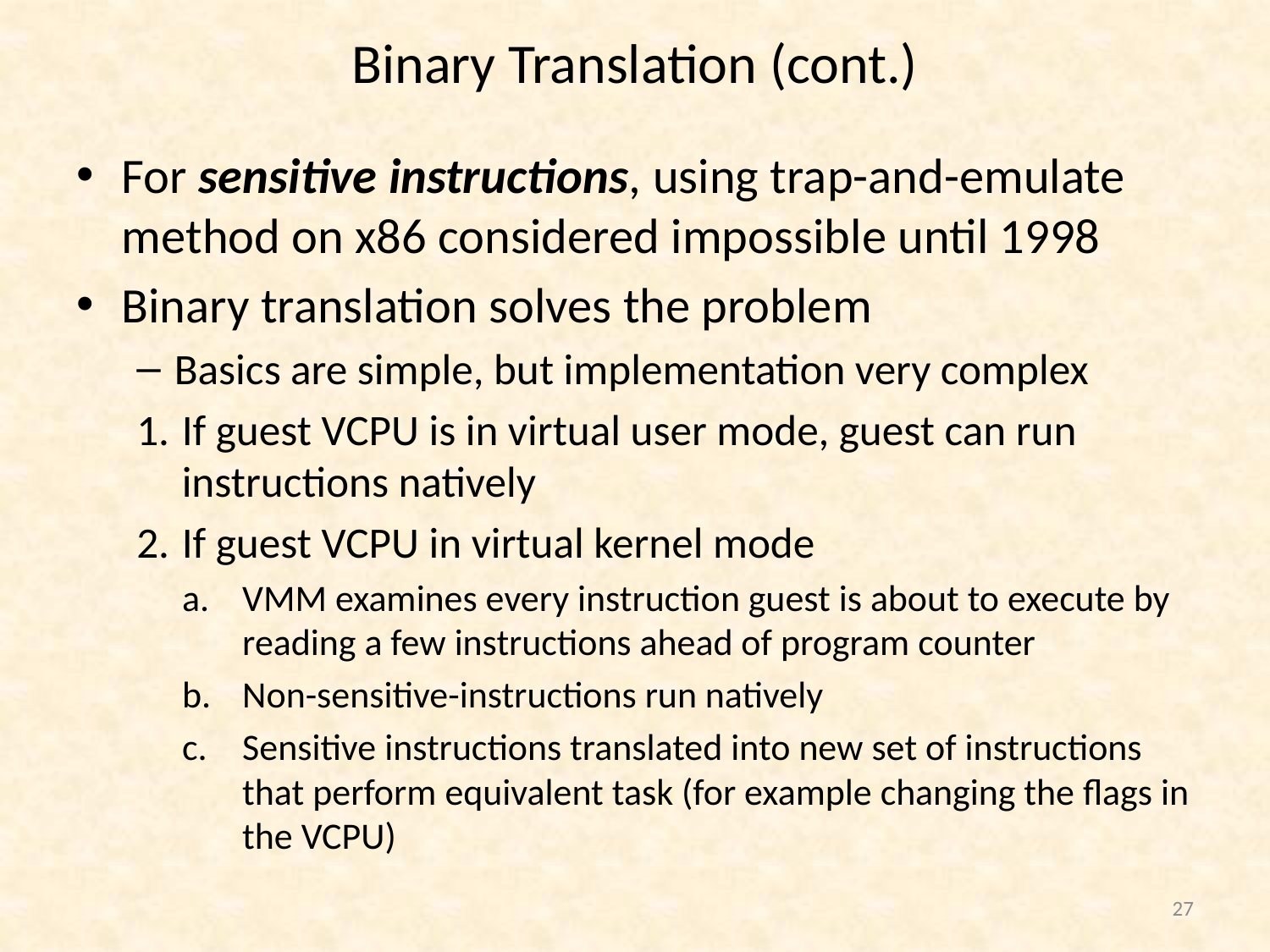

# Binary Translation (cont.)
For sensitive instructions, using trap-and-emulate method on x86 considered impossible until 1998
Binary translation solves the problem
Basics are simple, but implementation very complex
If guest VCPU is in virtual user mode, guest can run instructions natively
If guest VCPU in virtual kernel mode
VMM examines every instruction guest is about to execute by reading a few instructions ahead of program counter
Non-sensitive-instructions run natively
Sensitive instructions translated into new set of instructions that perform equivalent task (for example changing the flags in the VCPU)

27